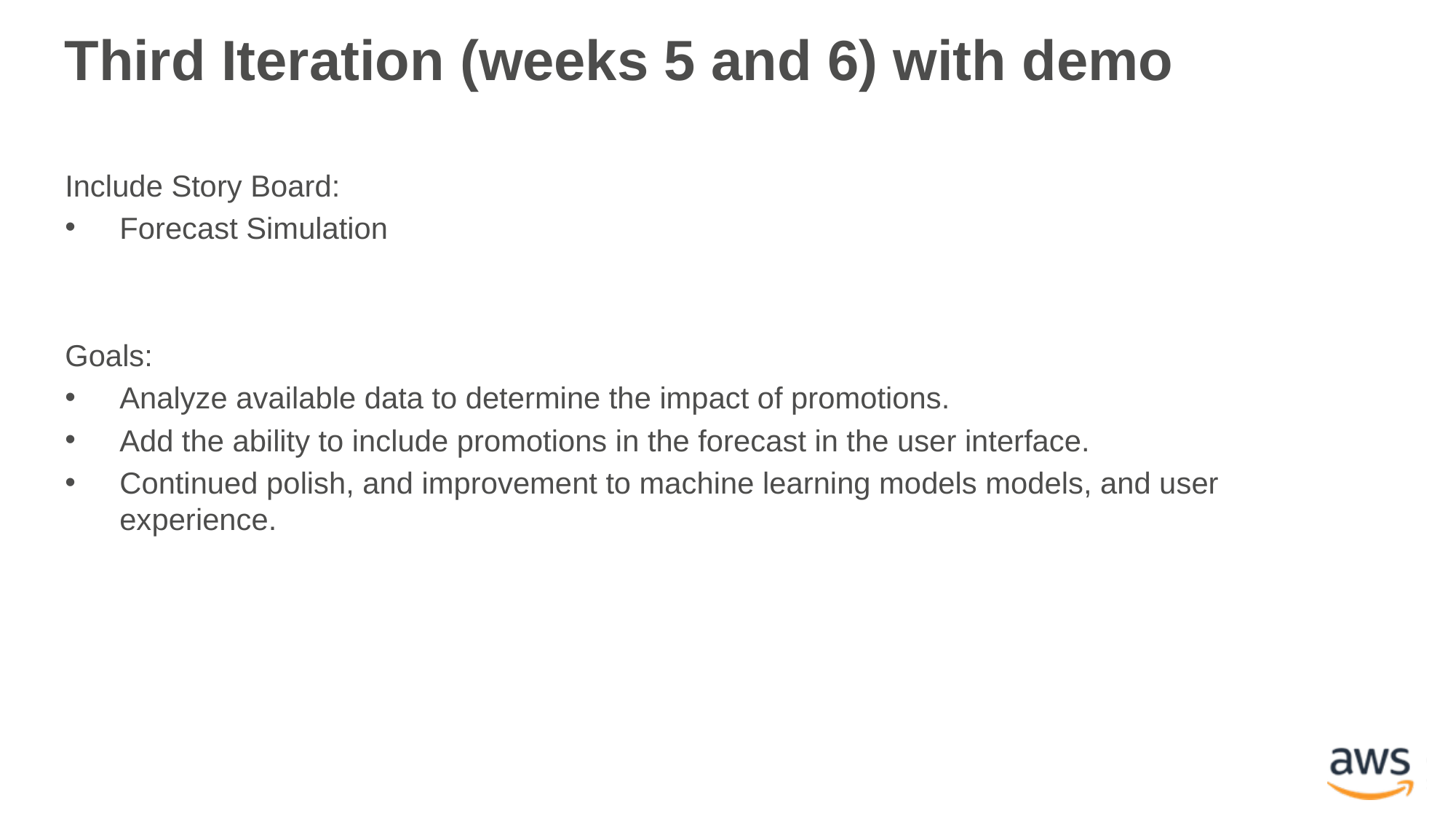

# Third Iteration (weeks 5 and 6) with demo
Include Story Board:
Forecast Simulation

Goals:
Analyze available data to determine the impact of promotions.
Add the ability to include promotions in the forecast in the user interface.
Continued polish, and improvement to machine learning models models, and user experience.